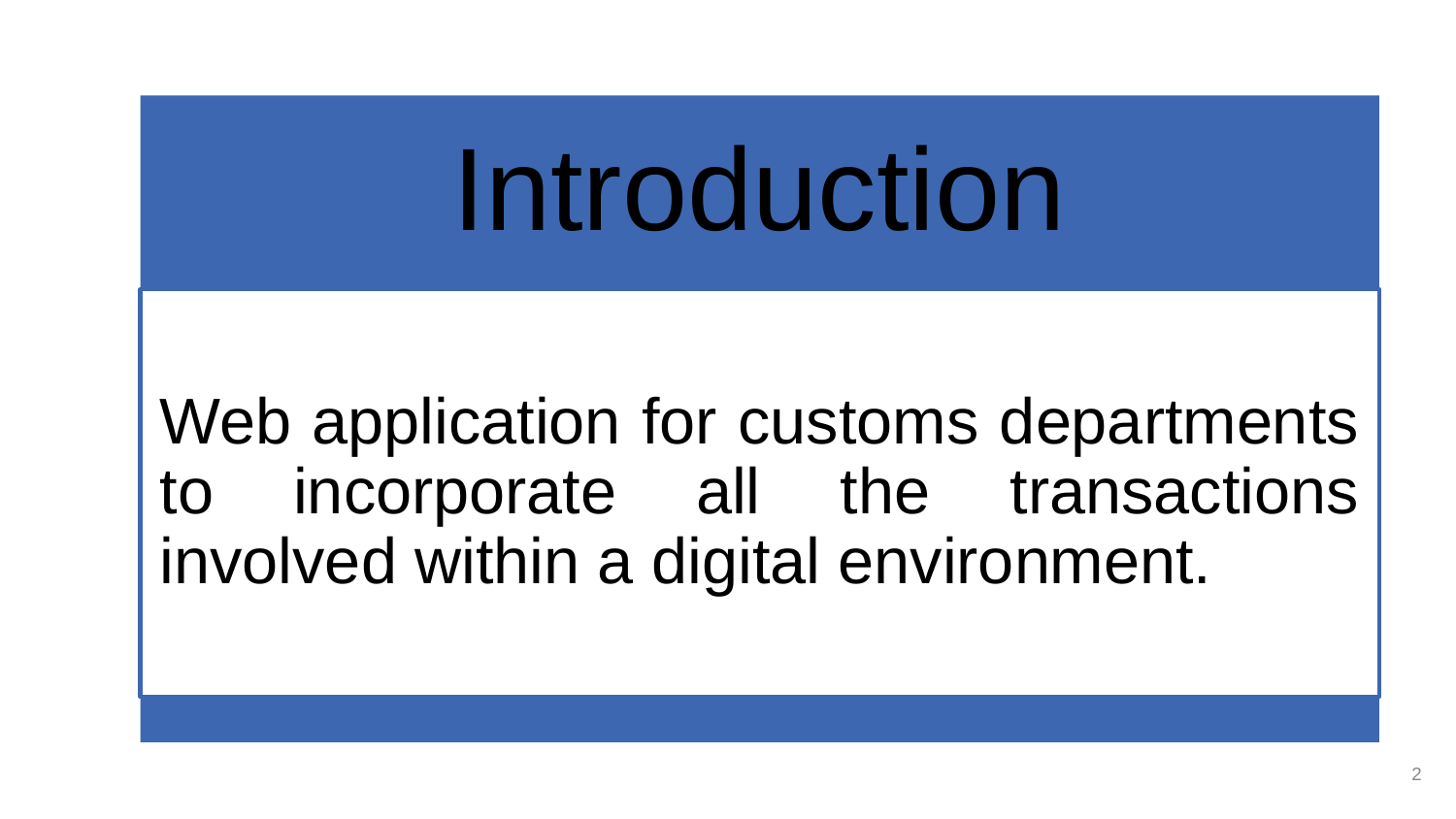

Introduction
Web application for customs departments to incorporate all the transactions involved within a digital environment.

2